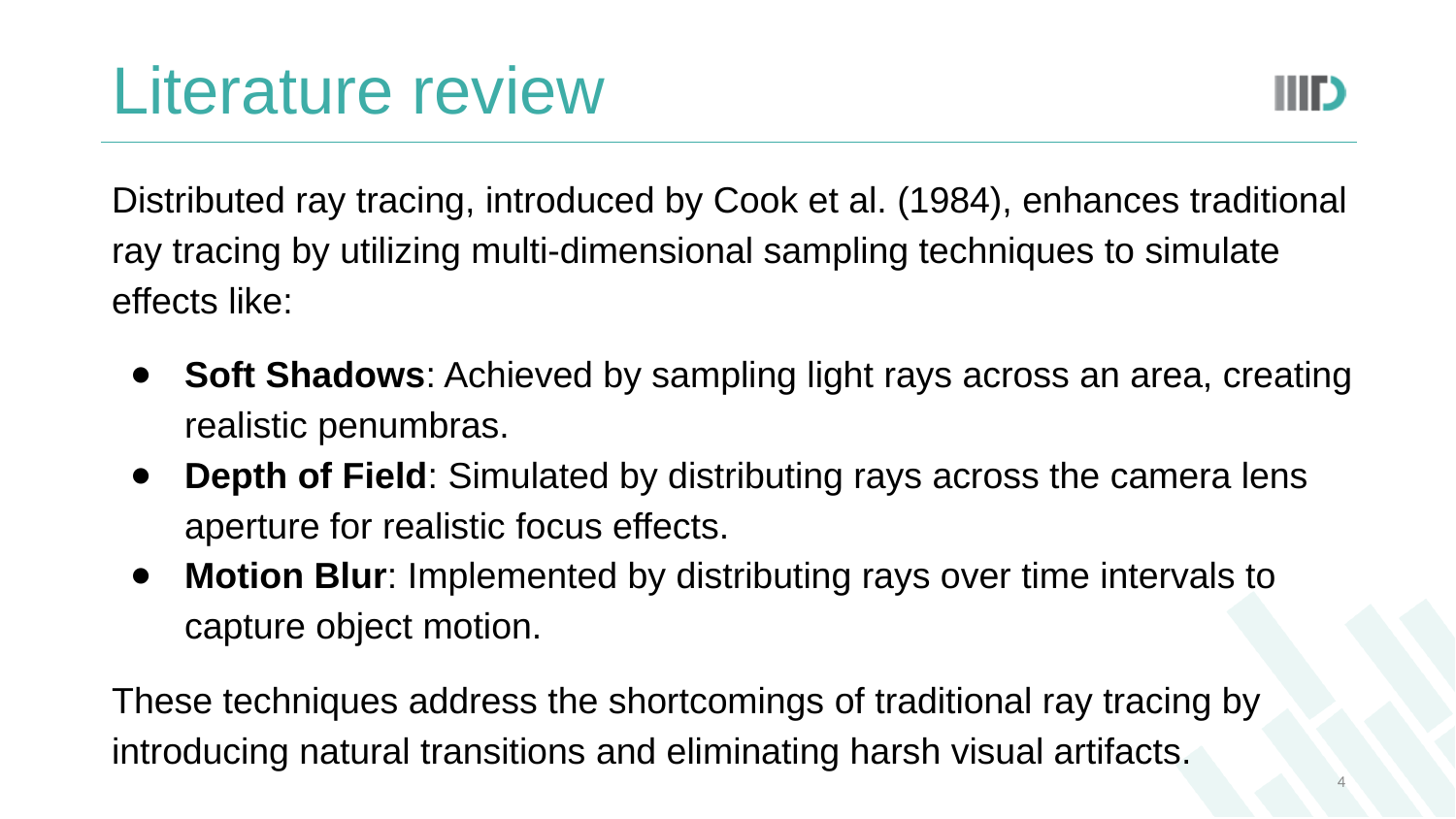

# Literature review
Distributed ray tracing, introduced by Cook et al. (1984), enhances traditional ray tracing by utilizing multi-dimensional sampling techniques to simulate effects like:
Soft Shadows: Achieved by sampling light rays across an area, creating realistic penumbras.
Depth of Field: Simulated by distributing rays across the camera lens aperture for realistic focus effects.
Motion Blur: Implemented by distributing rays over time intervals to capture object motion.
These techniques address the shortcomings of traditional ray tracing by introducing natural transitions and eliminating harsh visual artifacts.

4